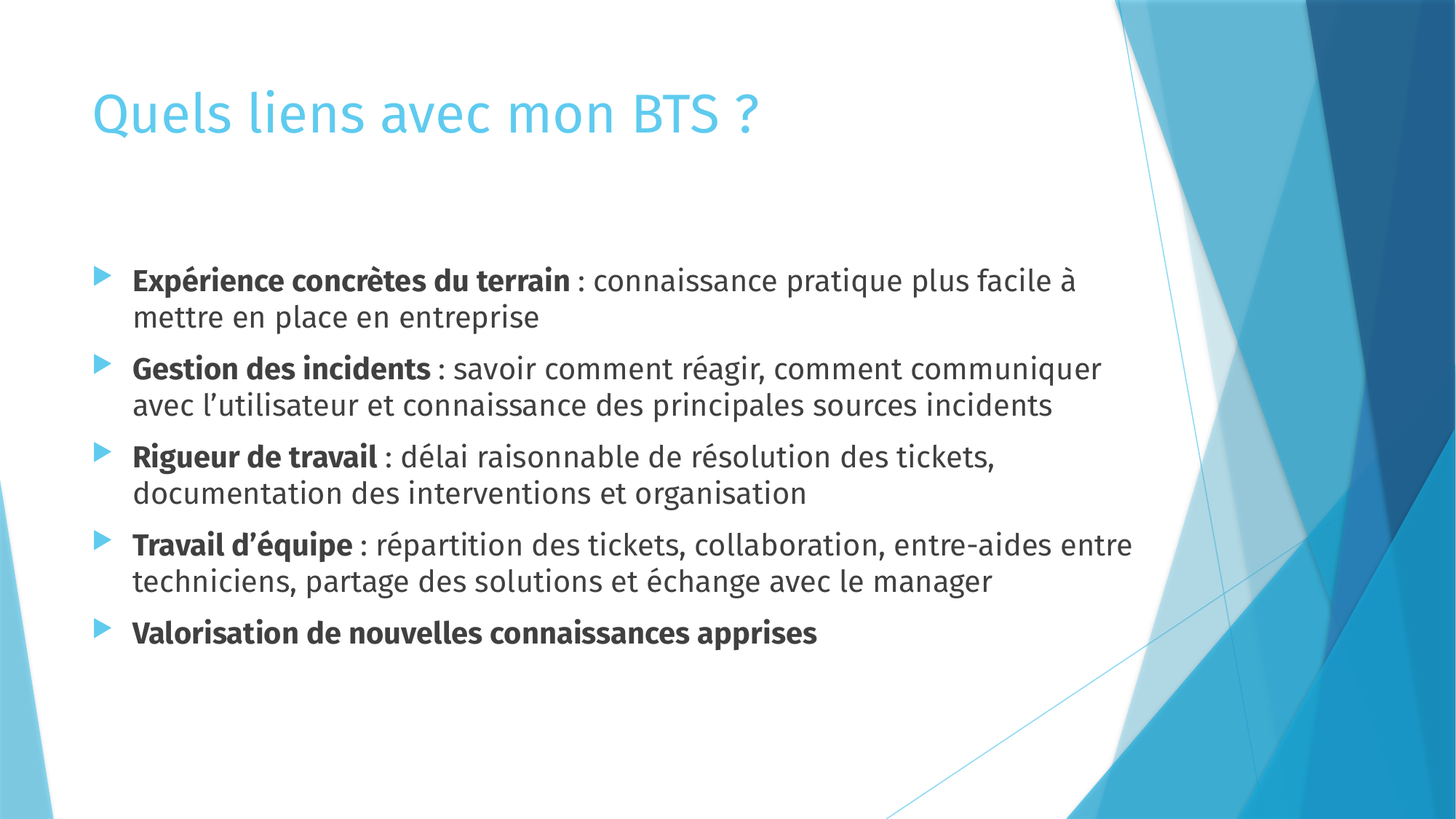

# Quels liens avec mon BTS ?
Expérience concrètes du terrain : connaissance pratique plus facile à mettre en place en entreprise
Gestion des incidents : savoir comment réagir, comment communiquer avec l’utilisateur et connaissance des principales sources incidents
Rigueur de travail : délai raisonnable de résolution des tickets, documentation des interventions et organisation
Travail d’équipe : répartition des tickets, collaboration, entre-aides entre techniciens, partage des solutions et échange avec le manager
Valorisation de nouvelles connaissances apprises